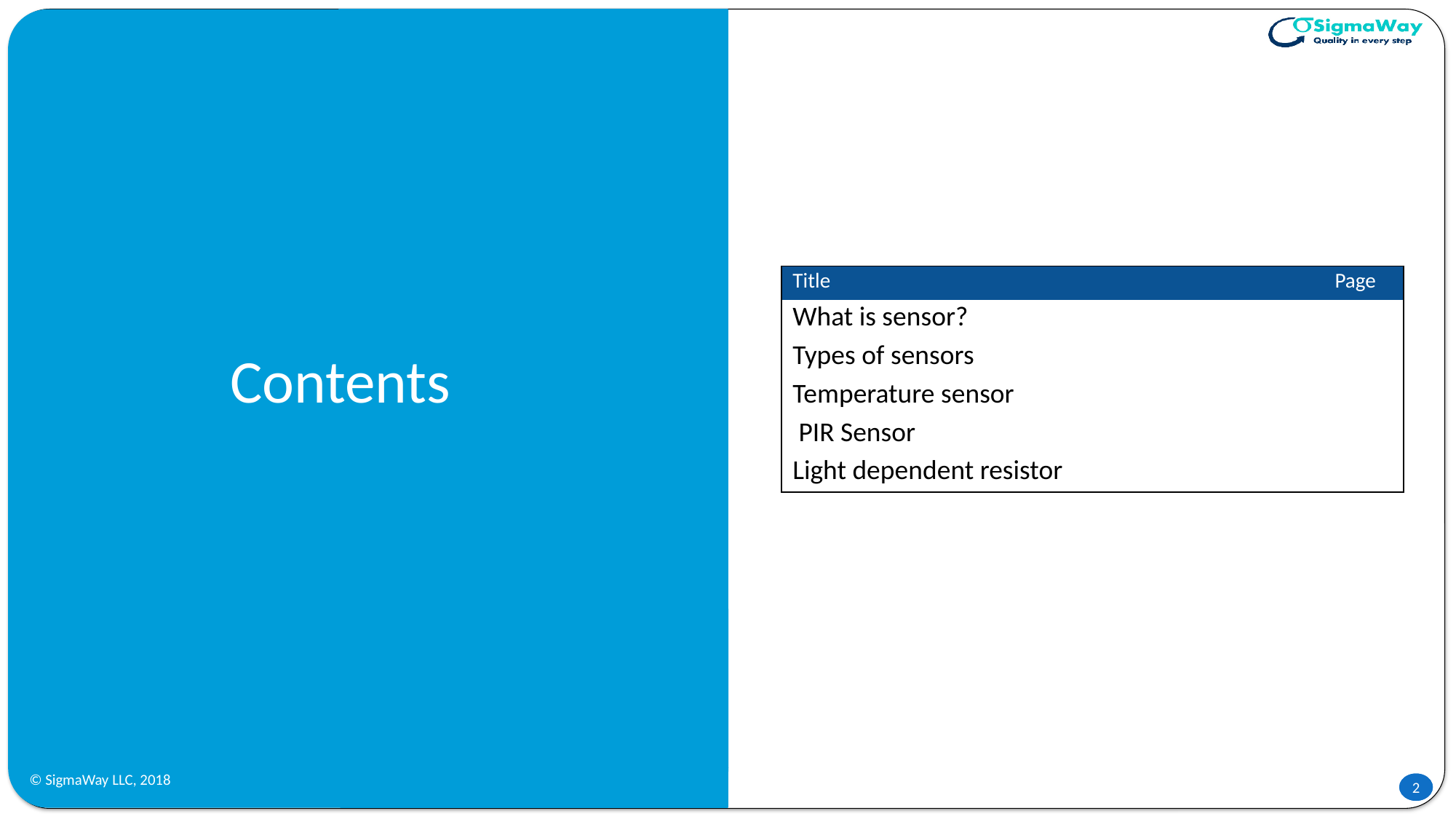

| Title | Page |
| --- | --- |
| What is sensor? |  |
| Types of sensors |  |
| Temperature sensor |  |
| PIR Sensor |  |
| Light dependent resistor |  |
# Contents
© SigmaWay LLC, 2018